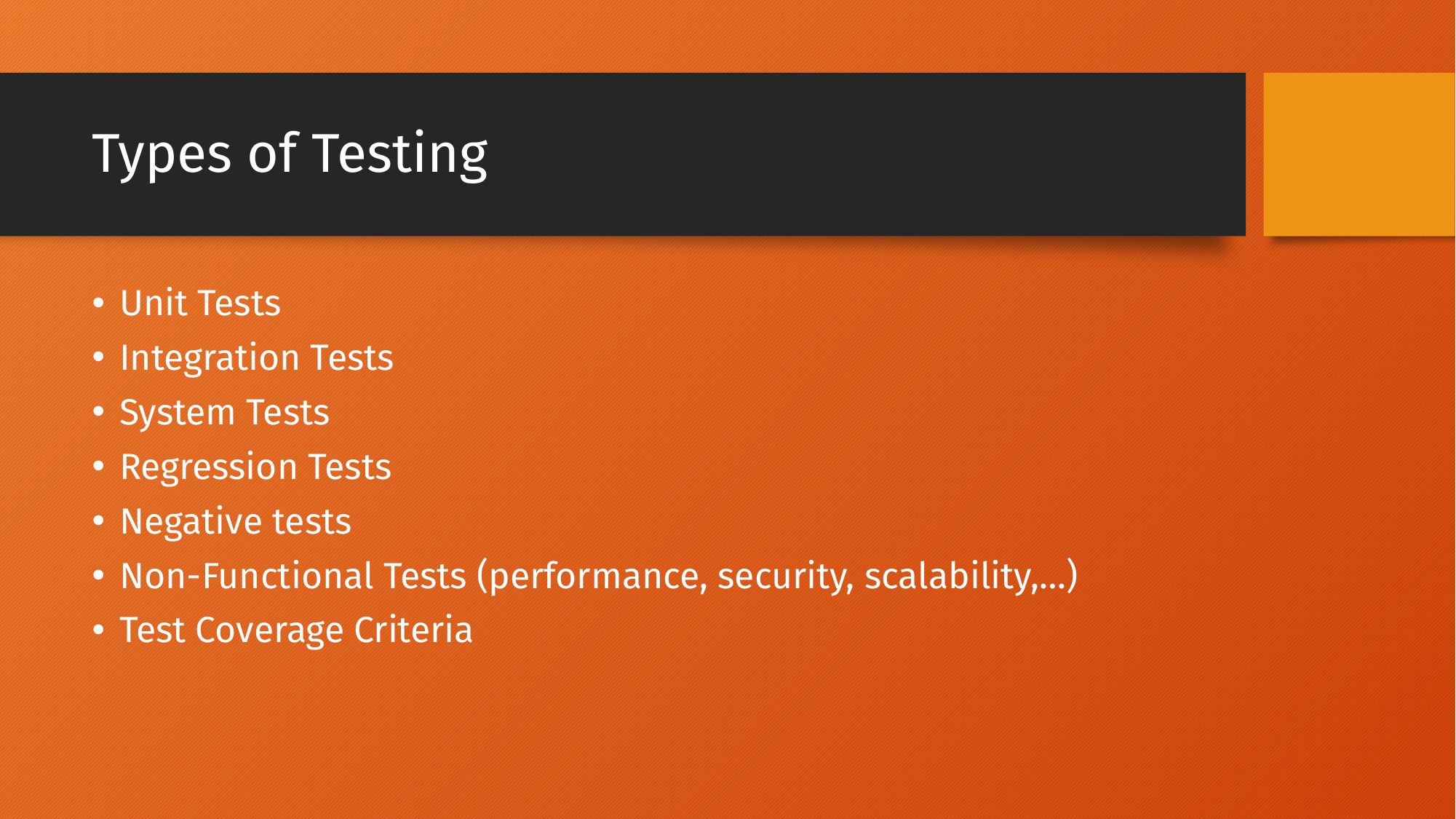

# Types of Testing
Unit Tests
Integration Tests
System Tests
Regression Tests
Negative tests
Non-Functional Tests (performance, security, scalability,…)
Test Coverage Criteria